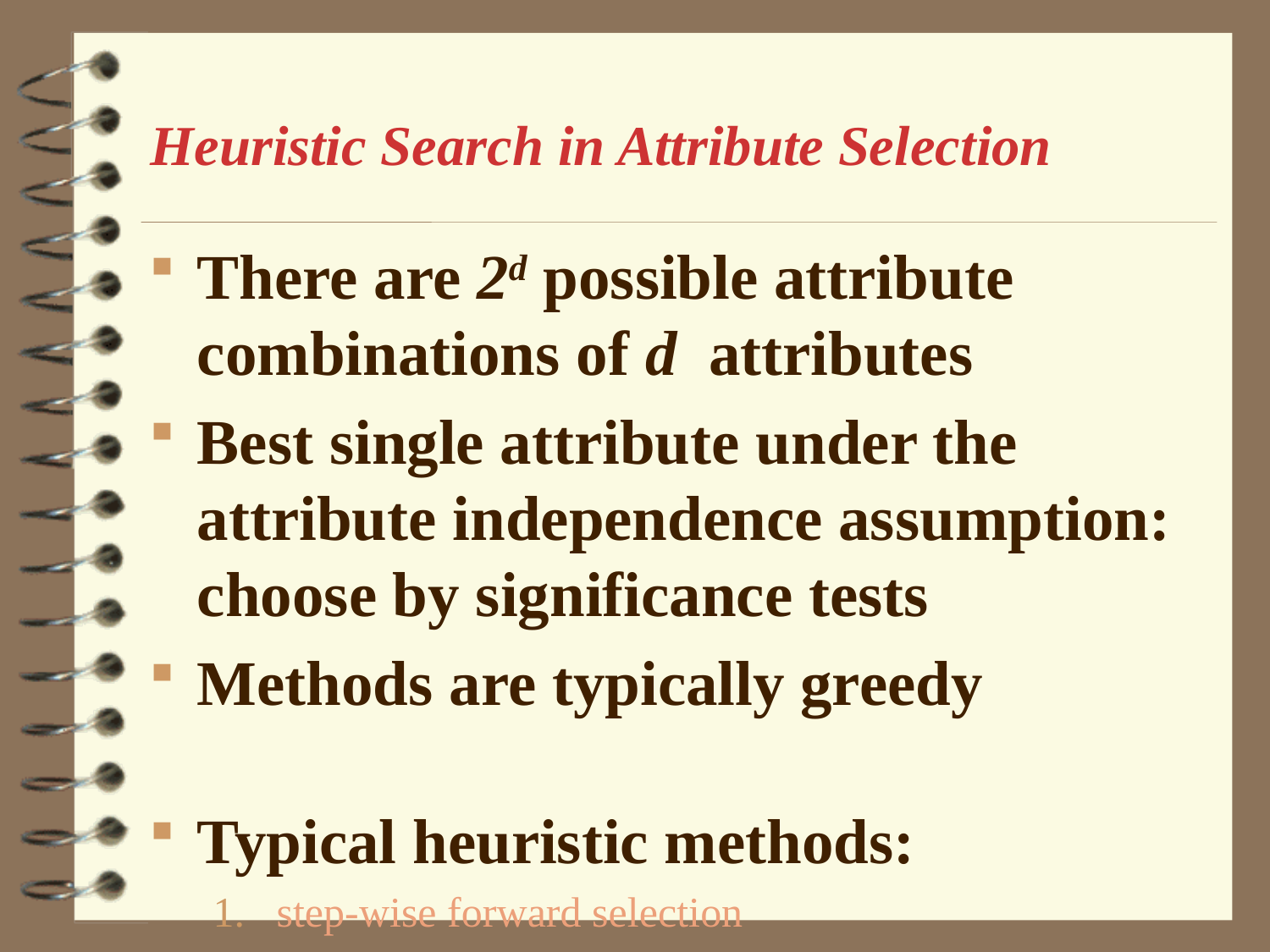

# Heuristic Search in Attribute Selection
There are 2d possible attribute combinations of d  attributes
Best single attribute under the attribute independence assumption: choose by significance tests
Methods are typically greedy

Typical heuristic methods:
step-wise forward selection
Step-wise backward elimination
Combination of forward selection and backward elimination
Decision tree induction